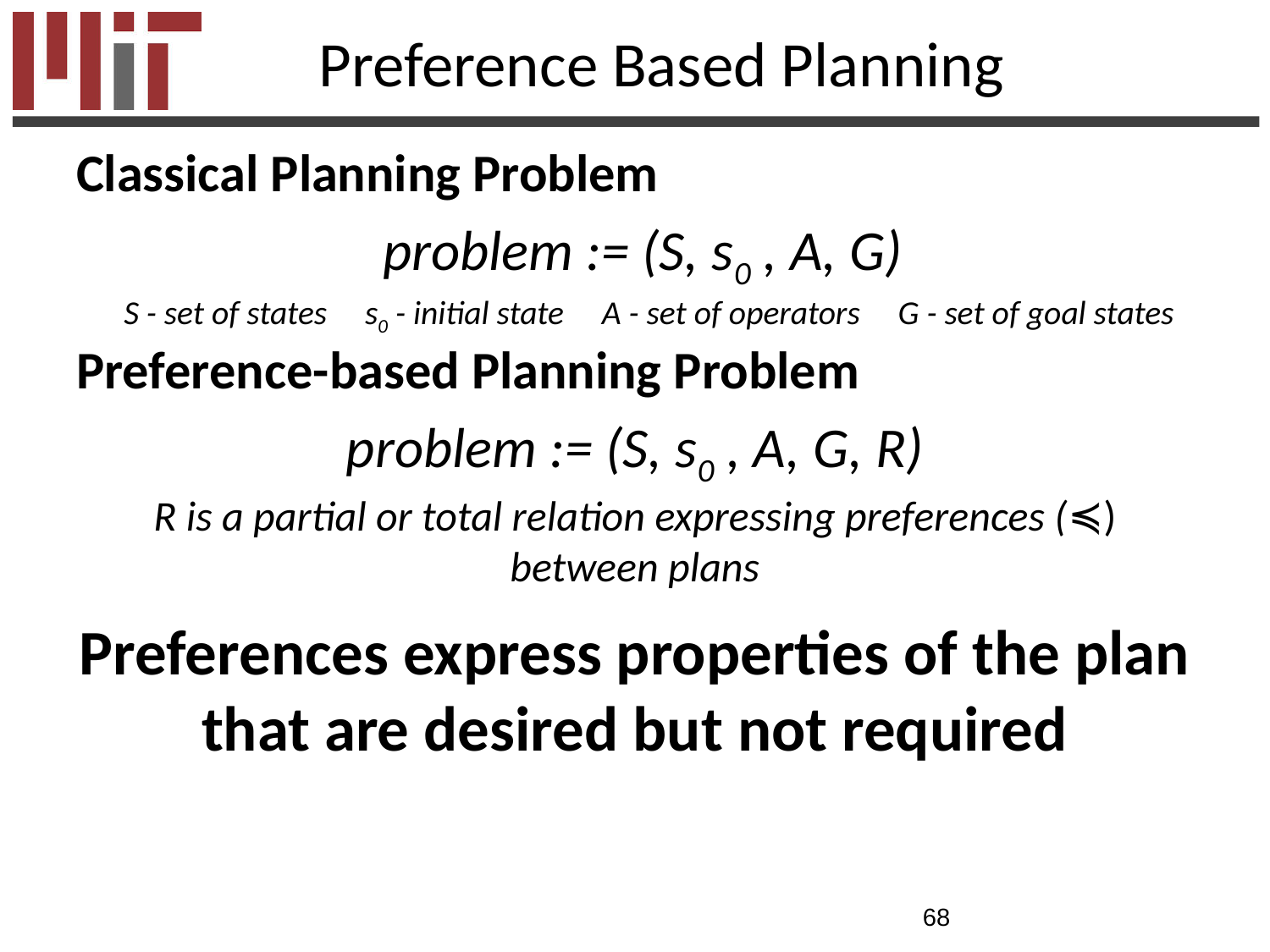

# Preference Based Planning
Classical Planning Problem
problem := (S, s0 , A, G)
S - set of states     s0 - initial state     A - set of operators     G - set of goal states
Preference-based Planning Problem
problem := (S, s0 , A, G, R)
R is a partial or total relation expressing preferences (≼) between plans

Preferences express properties of the plan that are desired but not required

68